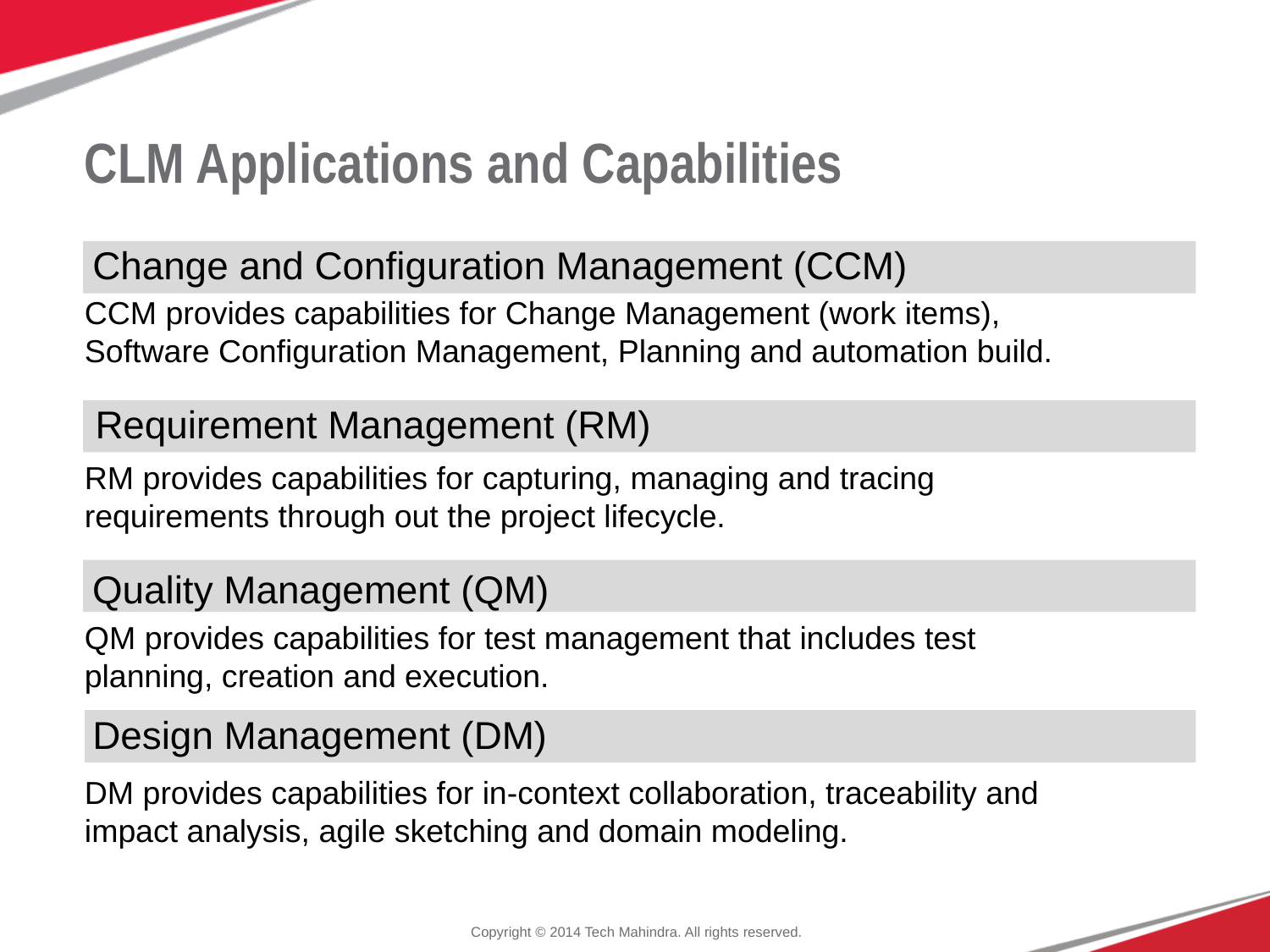

# CLM Applications and Capabilities

Change and Configuration Management (CCM)
CCM provides capabilities for Change Management (work items), Software Configuration Management, Planning and automation build.

Requirement Management (RM)
RM provides capabilities for capturing, managing and tracing requirements through out the project lifecycle.

Quality Management (QM)
QM provides capabilities for test management that includes test planning, creation and execution.

Design Management (DM)
DM provides capabilities for in-context collaboration, traceability and impact analysis, agile sketching and domain modeling.